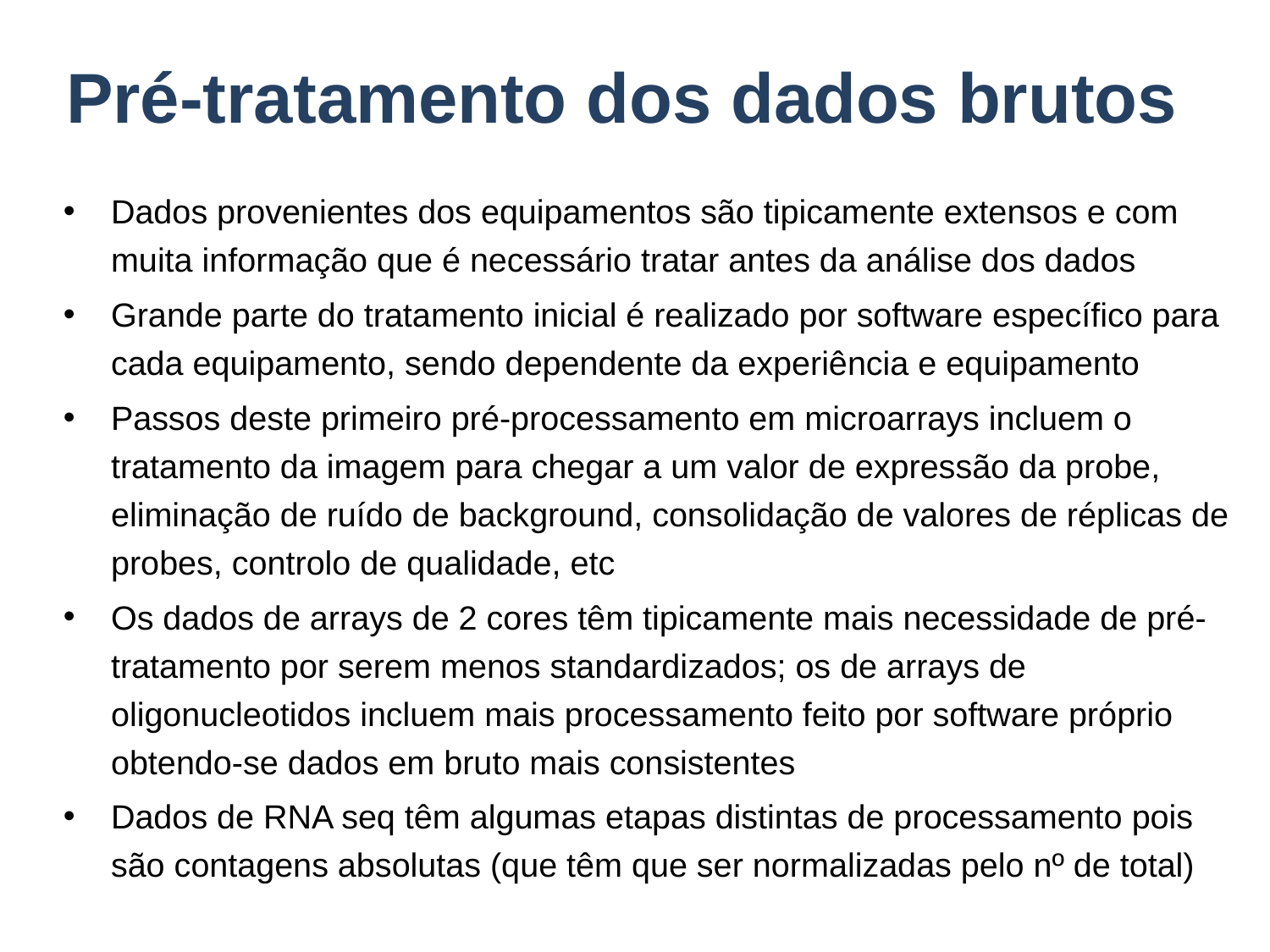

# Pré-tratamento dos dados brutos
Dados provenientes dos equipamentos são tipicamente extensos e com muita informação que é necessário tratar antes da análise dos dados
Grande parte do tratamento inicial é realizado por software específico para cada equipamento, sendo dependente da experiência e equipamento
Passos deste primeiro pré-processamento em microarrays incluem o tratamento da imagem para chegar a um valor de expressão da probe, eliminação de ruído de background, consolidação de valores de réplicas de probes, controlo de qualidade, etc
Os dados de arrays de 2 cores têm tipicamente mais necessidade de pré-tratamento por serem menos standardizados; os de arrays de oligonucleotidos incluem mais processamento feito por software próprio obtendo-se dados em bruto mais consistentes
Dados de RNA seq têm algumas etapas distintas de processamento pois são contagens absolutas (que têm que ser normalizadas pelo nº de total)